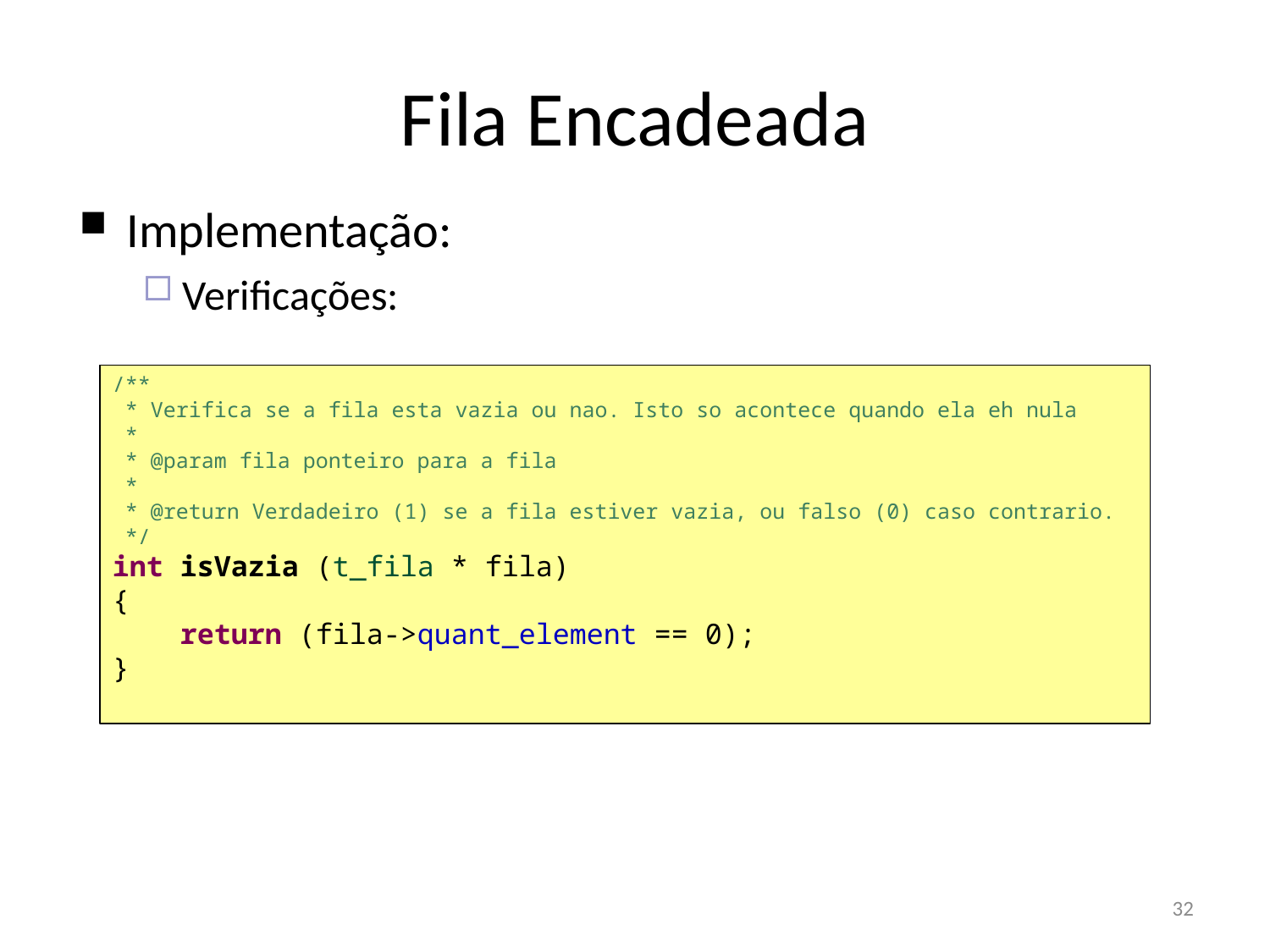

Fila Encadeada
Implementação:
Verificações:
/**
 * Verifica se a fila esta vazia ou nao. Isto so acontece quando ela eh nula
 *
 * @param fila ponteiro para a fila
 *
 * @return Verdadeiro (1) se a fila estiver vazia, ou falso (0) caso contrario.
 */
int isVazia (t_fila * fila)
{
    return (fila->quant_element == 0);
}

32